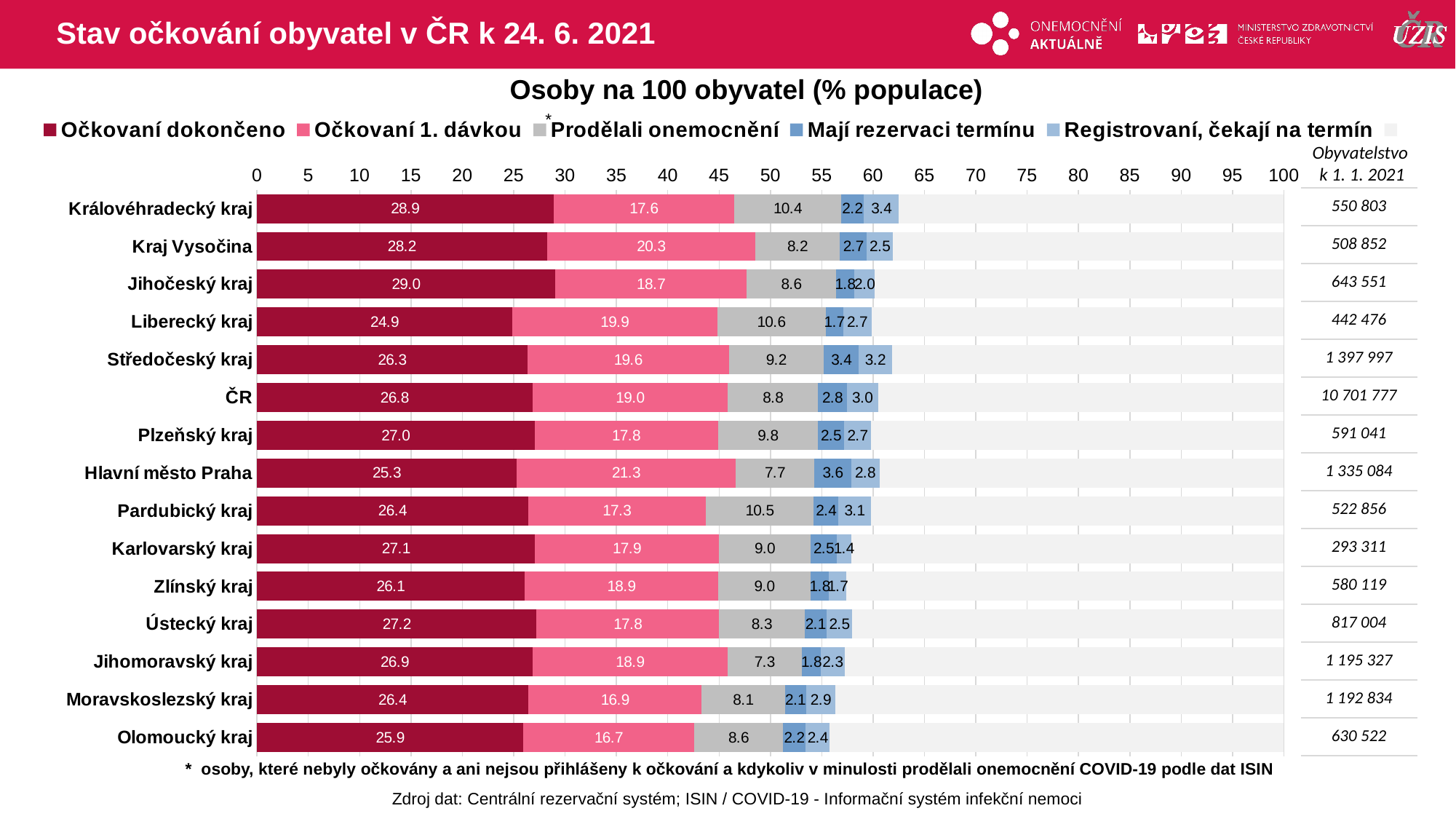

# Stav očkování obyvatel v ČR k 24. 6. 2021
Osoby na 100 obyvatel (% populace)

### Chart

| Category | Očkovaní dokončeno | Očkovaní 1. dávkou | Prodělali onemocnění | Mají rezervaci termínu | Registrovaní, čekají na termín |   |
|---|---|---|---|---|---|---|
| Královéhradecký kraj | 28.8683976 | 17.63026 | 10.388288 | 2.213859 | 3.40793351 | 37.4912628 |
| Kraj Vysočina | 28.2455409 | 20.292148 | 8.2133901 | 2.655192 | 2.51821748 | 38.0755112 |
| Jihočeský kraj | 29.0337518 | 18.680105 | 8.6496641 | 1.822233 | 1.96425769 | 39.8499886 |
| Liberecký kraj | 24.8879035 | 19.927182 | 10.556731 | 1.726647 | 2.73280359 | 40.1687323 |
| Středočeský kraj | 26.337181 | 19.615207 | 9.2491615 | 3.414528 | 3.19778941 | 38.1861334 |
| ČR | 26.8187517 | 19.034157 | 8.8028839 | 2.77923 | 3.04177521 | 39.5232025 |
| Plzeňský kraj | 27.0392409 | 17.835988 | 9.7756332 | 2.498811 | 2.67849439 | 40.1718324 |
| Hlavní město Praha | 25.2896447 | 21.315513 | 7.6921003 | 3.5609 | 2.75166207 | 39.3901807 |
| Pardubický kraj | 26.3978992 | 17.306486 | 10.494476 | 2.441399 | 3.14656425 | 40.2131753 |
| Karlovarský kraj | 27.0743341 | 17.897044 | 8.9648871 | 2.507236 | 1.43806403 | 42.118434 |
| Zlínský kraj | 26.0637904 | 18.864405 | 8.9952234 | 1.786013 | 1.69982366 | 42.5907443 |
| Ústecký kraj | 27.2320576 | 17.751933 | 8.3497755 | 2.139524 | 2.49239906 | 42.0343107 |
| Jihomoravský kraj | 26.8598467 | 18.942432 | 7.2748294 | 1.831131 | 2.31133405 | 42.7804274 |
| Moravskoslezský kraj | 26.4313391 | 16.877034 | 8.0949235 | 2.06089 | 2.86410347 | 43.6717096 |
| Olomoucký kraj | 25.9347017 | 16.653344 | 8.6271375 | 2.208963 | 2.35963218 | 44.2162208 |
*
Obyvatelstvo
k 1. 1. 2021
| 550 803 |
| --- |
| 508 852 |
| 643 551 |
| 442 476 |
| 1 397 997 |
| 10 701 777 |
| 591 041 |
| 1 335 084 |
| 522 856 |
| 293 311 |
| 580 119 |
| 817 004 |
| 1 195 327 |
| 1 192 834 |
| 630 522 |
*  osoby, které nebyly očkovány a ani nejsou přihlášeny k očkování a kdykoliv v minulosti prodělali onemocnění COVID-19 podle dat ISIN
Zdroj dat: Centrální rezervační systém; ISIN / COVID-19 - Informační systém infekční nemoci